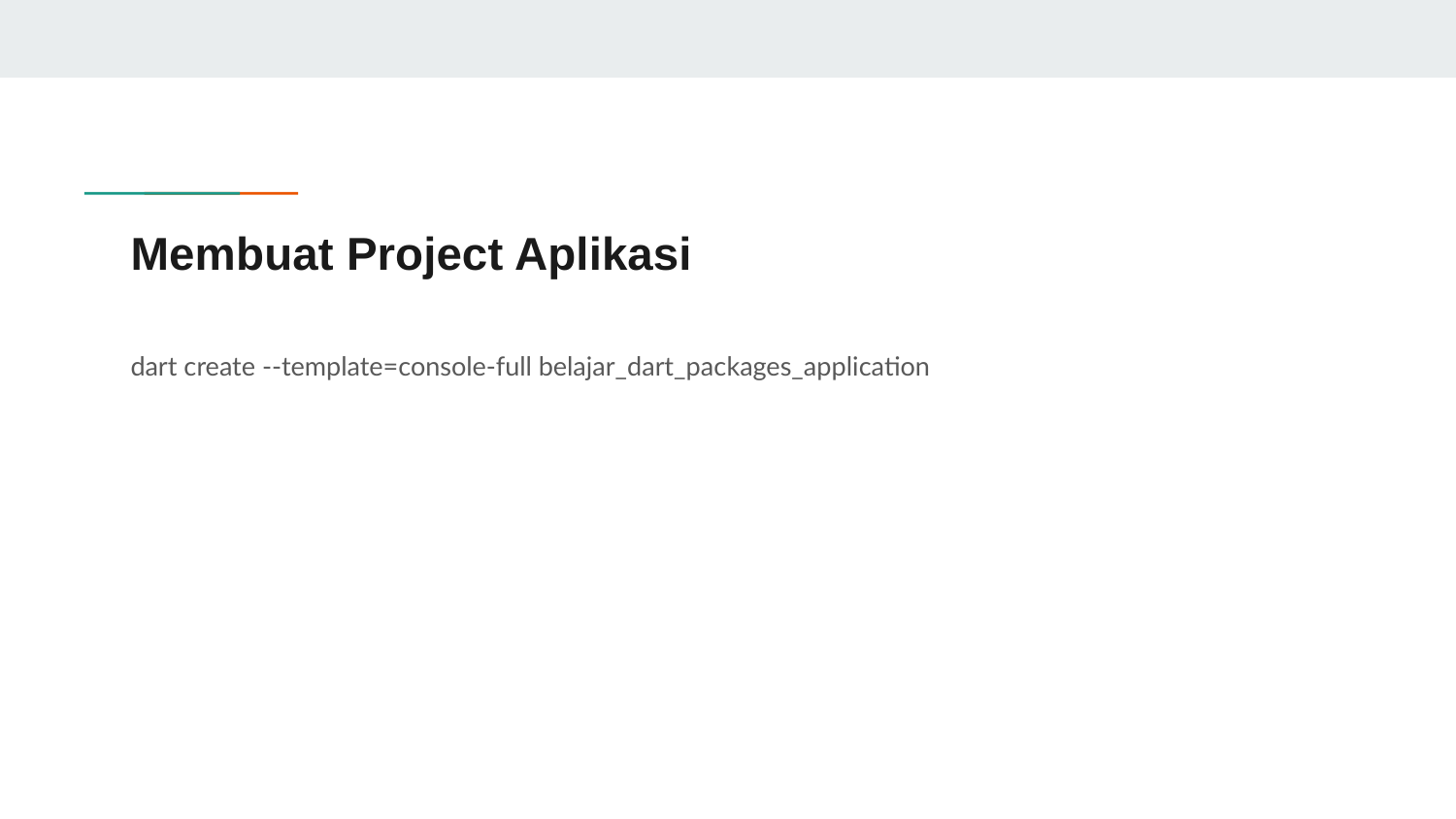

# Membuat Project Aplikasi
dart create --template=console-full belajar_dart_packages_application